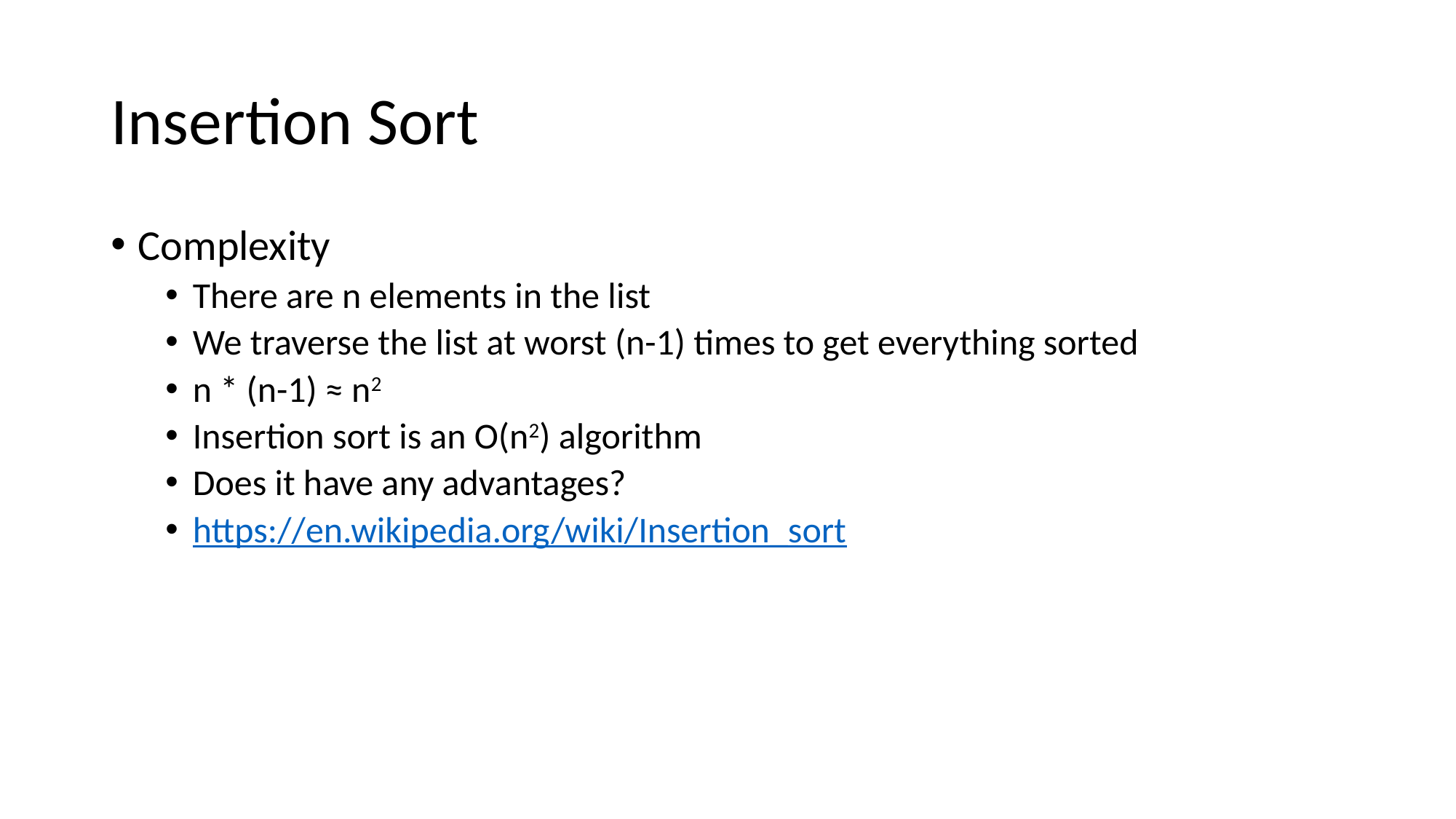

# Insertion Sort
Complexity
There are n elements in the list
We traverse the list at worst (n-1) times to get everything sorted
n * (n-1) ≈ n2
Insertion sort is an O(n2) algorithm
Does it have any advantages?
https://en.wikipedia.org/wiki/Insertion_sort